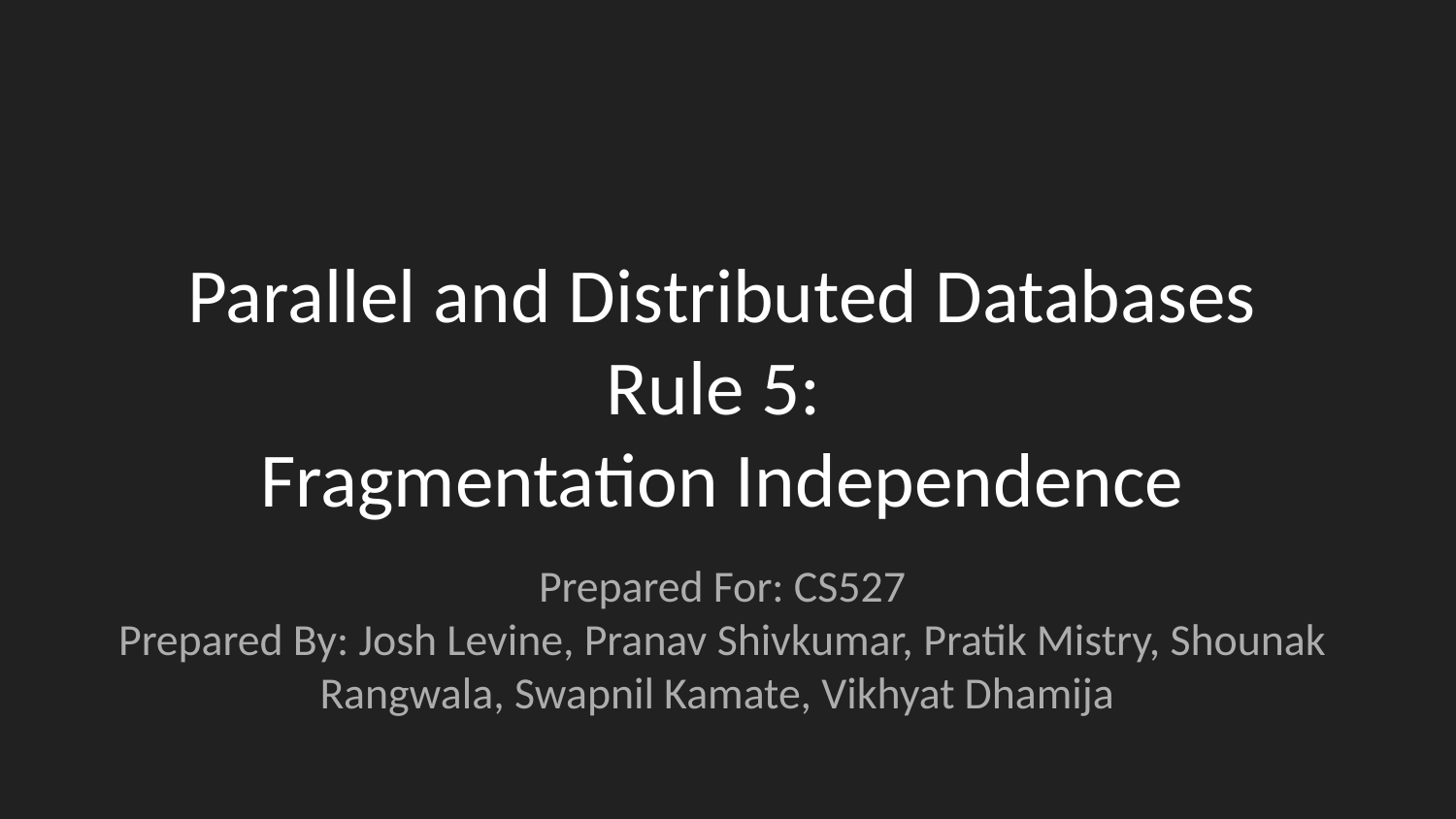

# Parallel and Distributed Databases
Rule 5:
Fragmentation Independence
Prepared For: CS527
Prepared By: Josh Levine, Pranav Shivkumar, Pratik Mistry, Shounak Rangwala, Swapnil Kamate, Vikhyat Dhamija